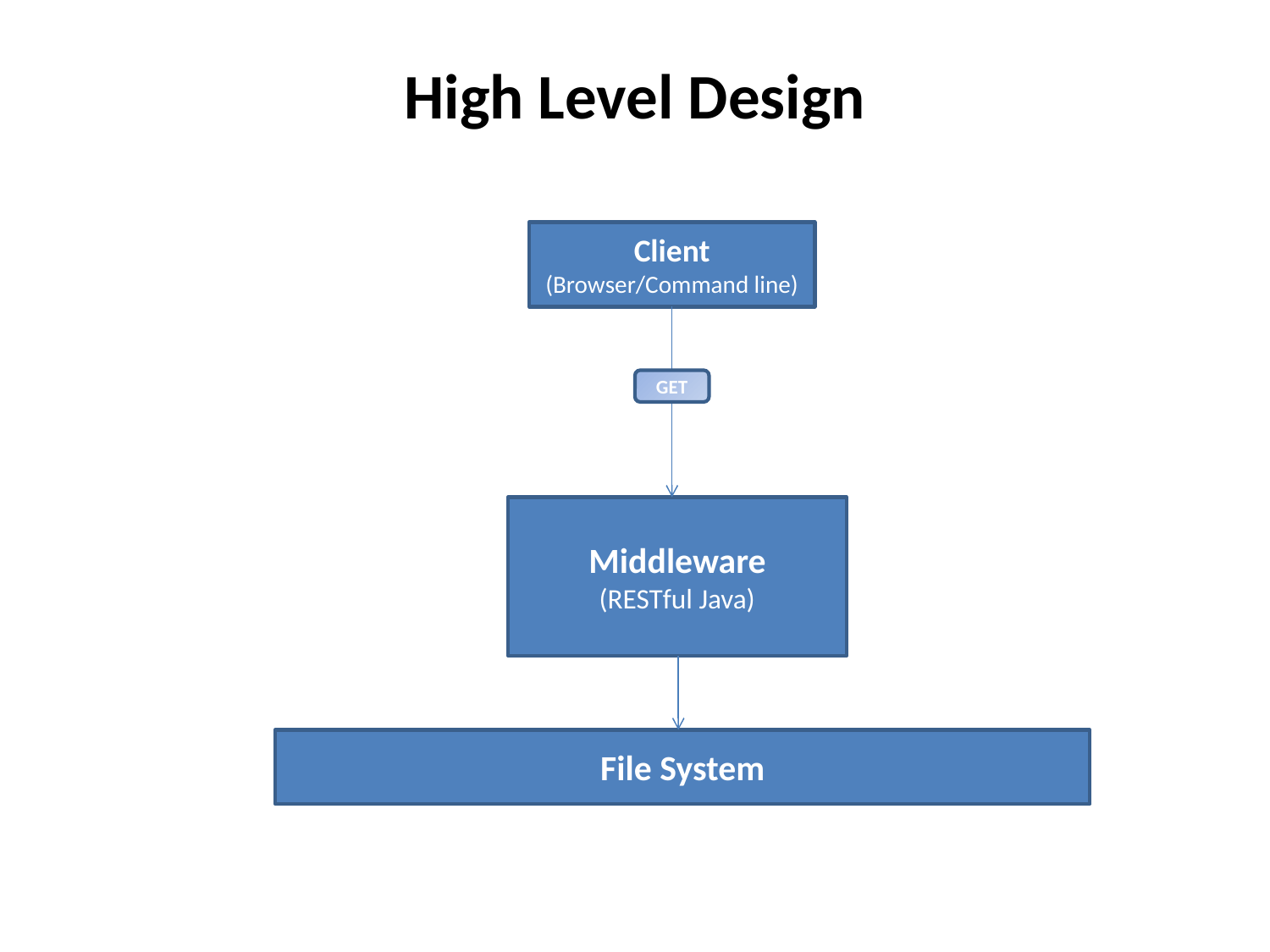

# High Level Design
Client
(Browser/Command line)
GET
Middleware
(RESTful Java)
File System